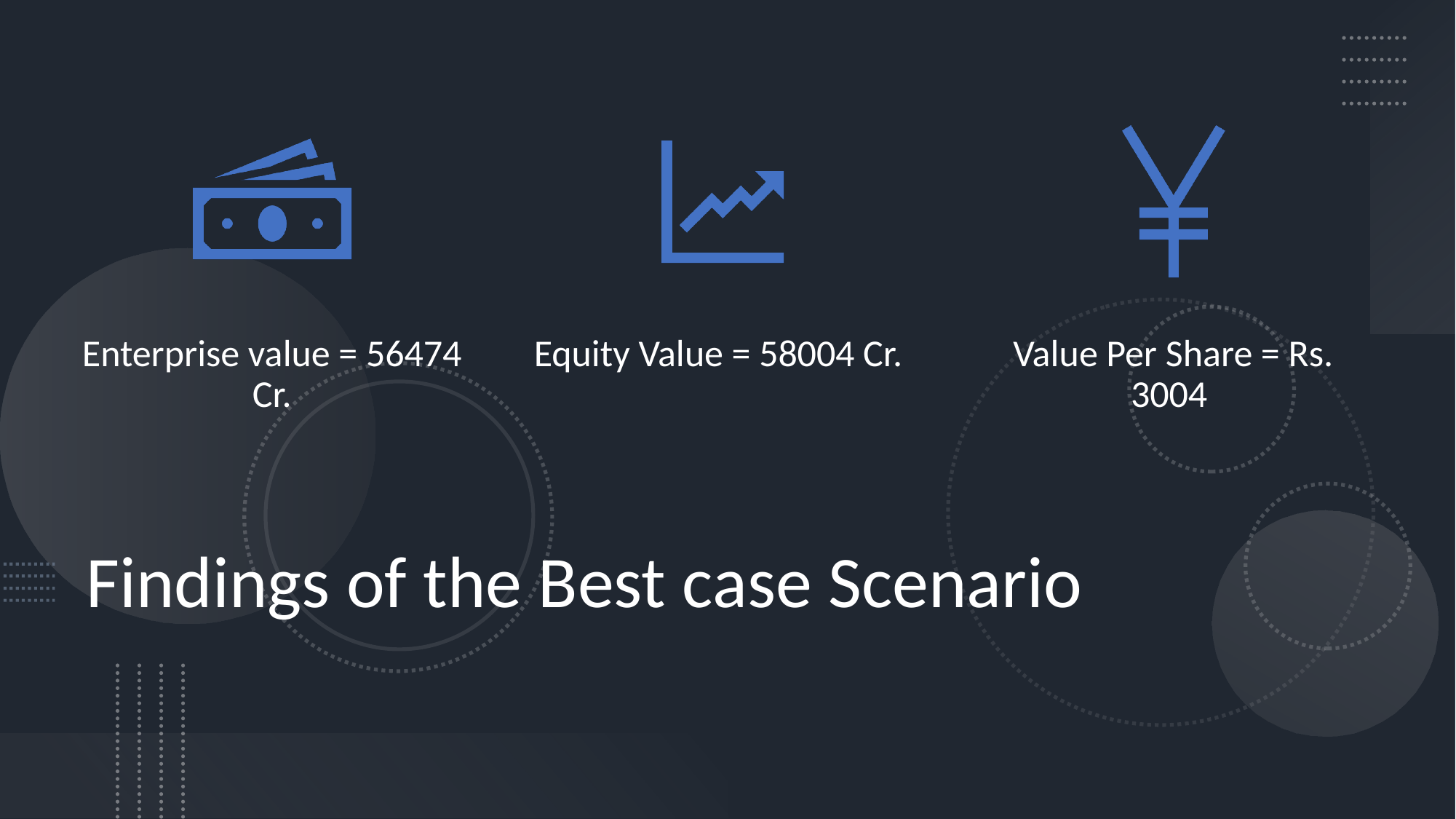

Enterprise value = 56474 Cr.
Equity Value = 58004 Cr.
Value Per Share = Rs. 3004

# Findings of the Best case Scenario